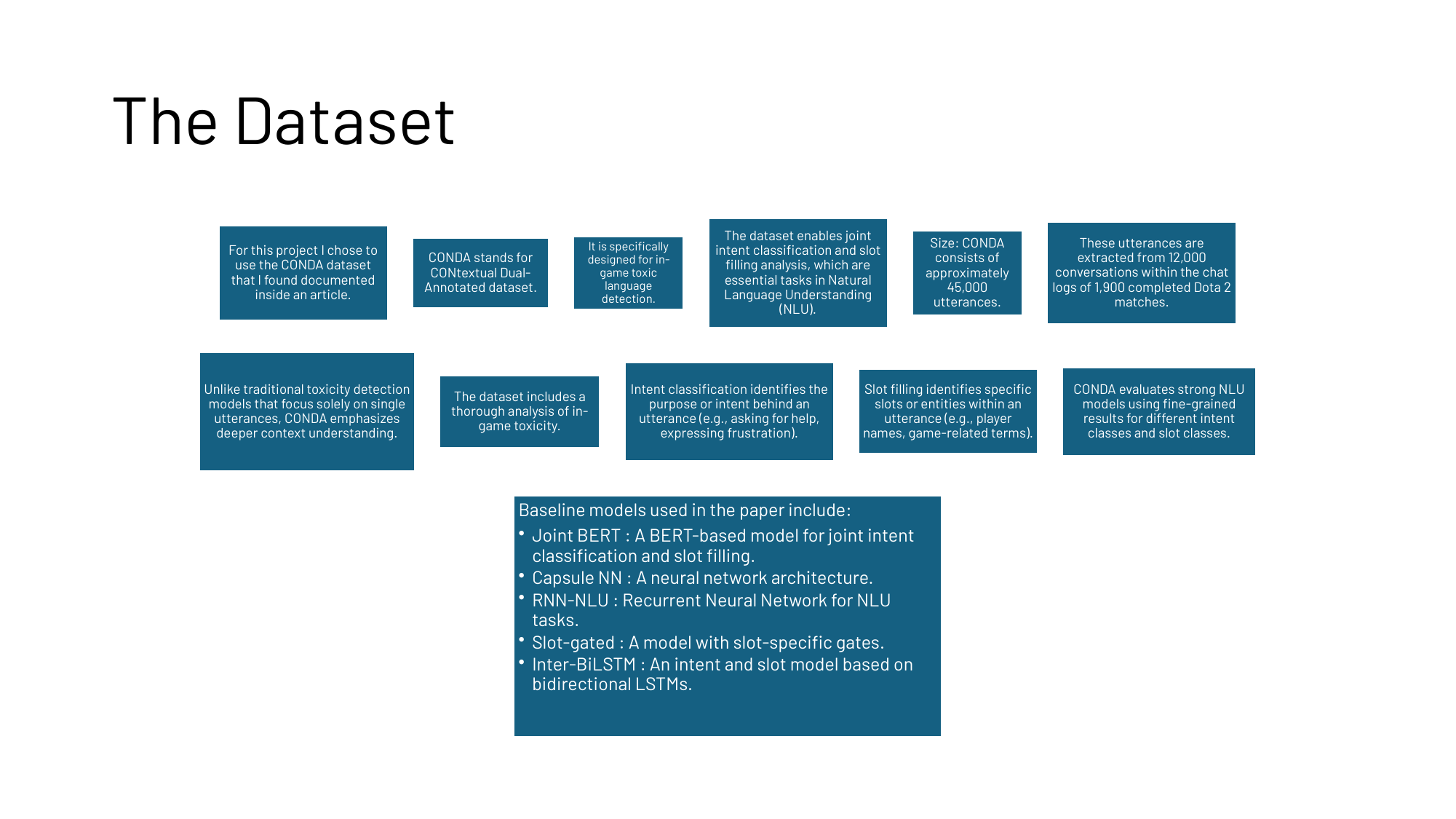

# The Dataset
For this project I chose to use the CONDA dataset that I found documented inside an article.
CONDA stands for CONtextual Dual-Annotated dataset.
It is specifically designed for in-game toxic language detection.
The dataset enables joint intent classification and slot filling analysis, which are essential tasks in Natural Language Understanding (NLU).
Size: CONDA consists of approximately 45,000 utterances.
These utterances are extracted from 12,000 conversations within the chat logs of 1,900 completed Dota 2 matches.
Unlike traditional toxicity detection models that focus solely on single utterances, CONDA emphasizes deeper context understanding.
The dataset includes a thorough analysis of in-game toxicity.
Intent classification identifies the purpose or intent behind an utterance (e.g., asking for help, expressing frustration).
Slot filling identifies specific slots or entities within an utterance (e.g., player names, game-related terms).
CONDA evaluates strong NLU models using fine-grained results for different intent classes and slot classes.
Baseline models used in the paper include:
Joint BERT : A BERT-based model for joint intent classification and slot filling.
Capsule NN : A neural network architecture.
RNN-NLU : Recurrent Neural Network for NLU tasks.
Slot-gated : A model with slot-specific gates.
Inter-BiLSTM : An intent and slot model based on bidirectional LSTMs.